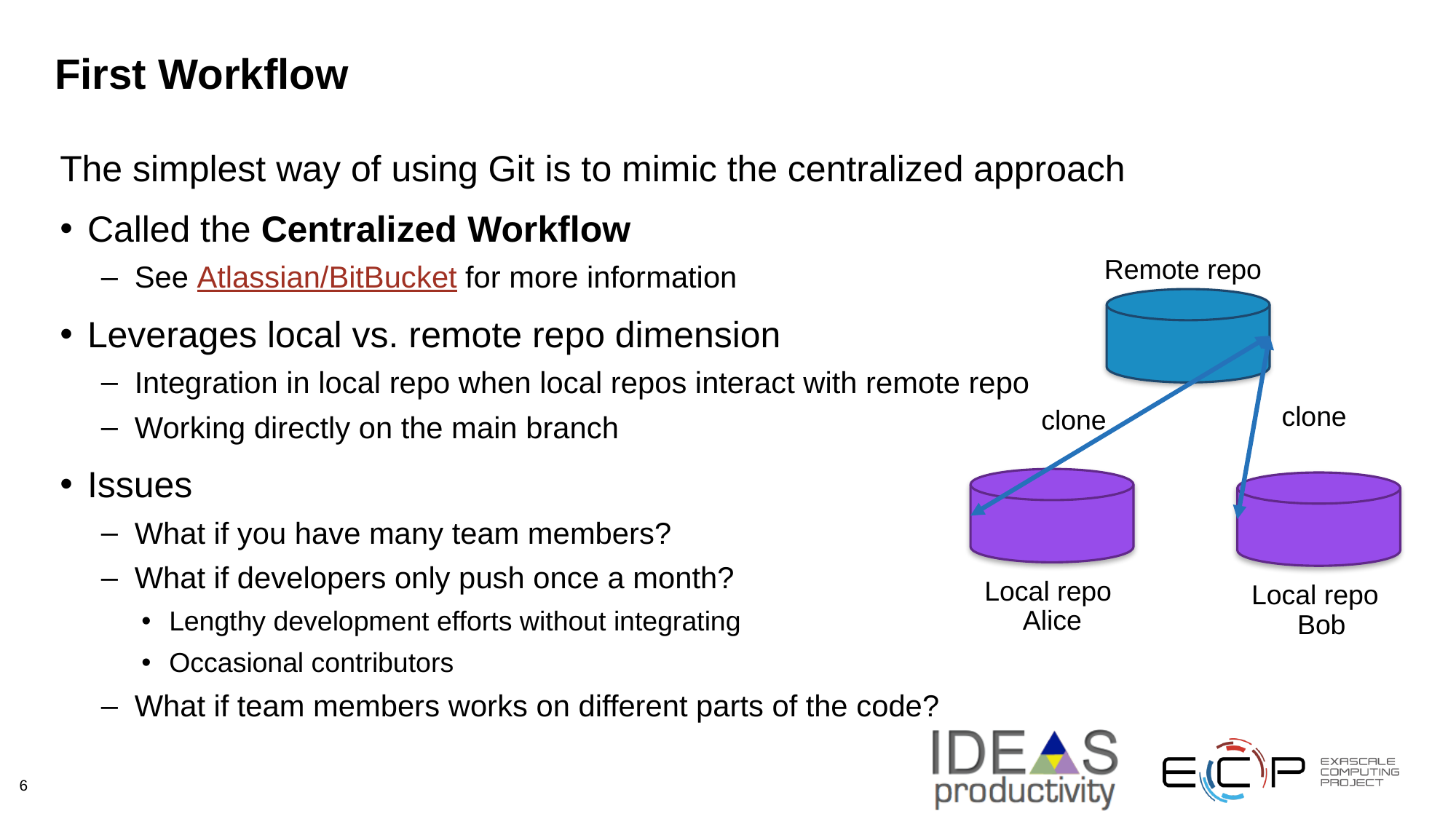

# First Workflow
The simplest way of using Git is to mimic the centralized approach
Called the Centralized Workflow
See Atlassian/BitBucket for more information
Leverages local vs. remote repo dimension
Integration in local repo when local repos interact with remote repo
Working directly on the main branch
Issues
What if you have many team members?
What if developers only push once a month?
Lengthy development efforts without integrating
Occasional contributors
What if team members works on different parts of the code?

Remote repo

clone
clone

Local repo
     Alice
Local repo
      Bob